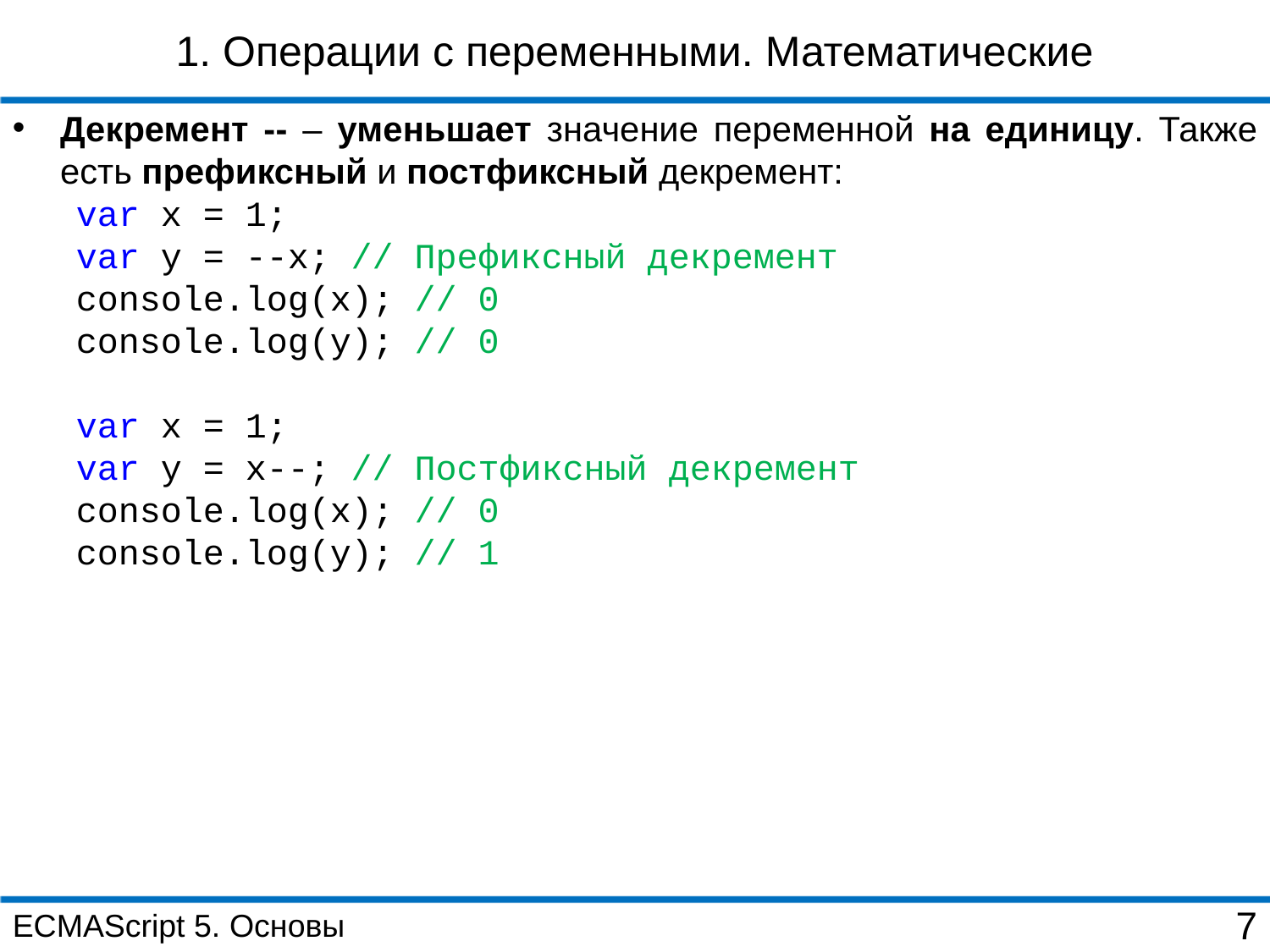

1. Операции с переменными. Математические
Декремент -- – уменьшает значение переменной на единицу. Также есть префиксный и постфиксный декремент:
var x = 1;
var y = --x; // Префиксный декремент
console.log(x); // 0
console.log(y); // 0

var x = 1;
var y = x--; // Постфиксный декремент
console.log(x); // 0
console.log(y); // 1
ECMAScript 5. Основы
7